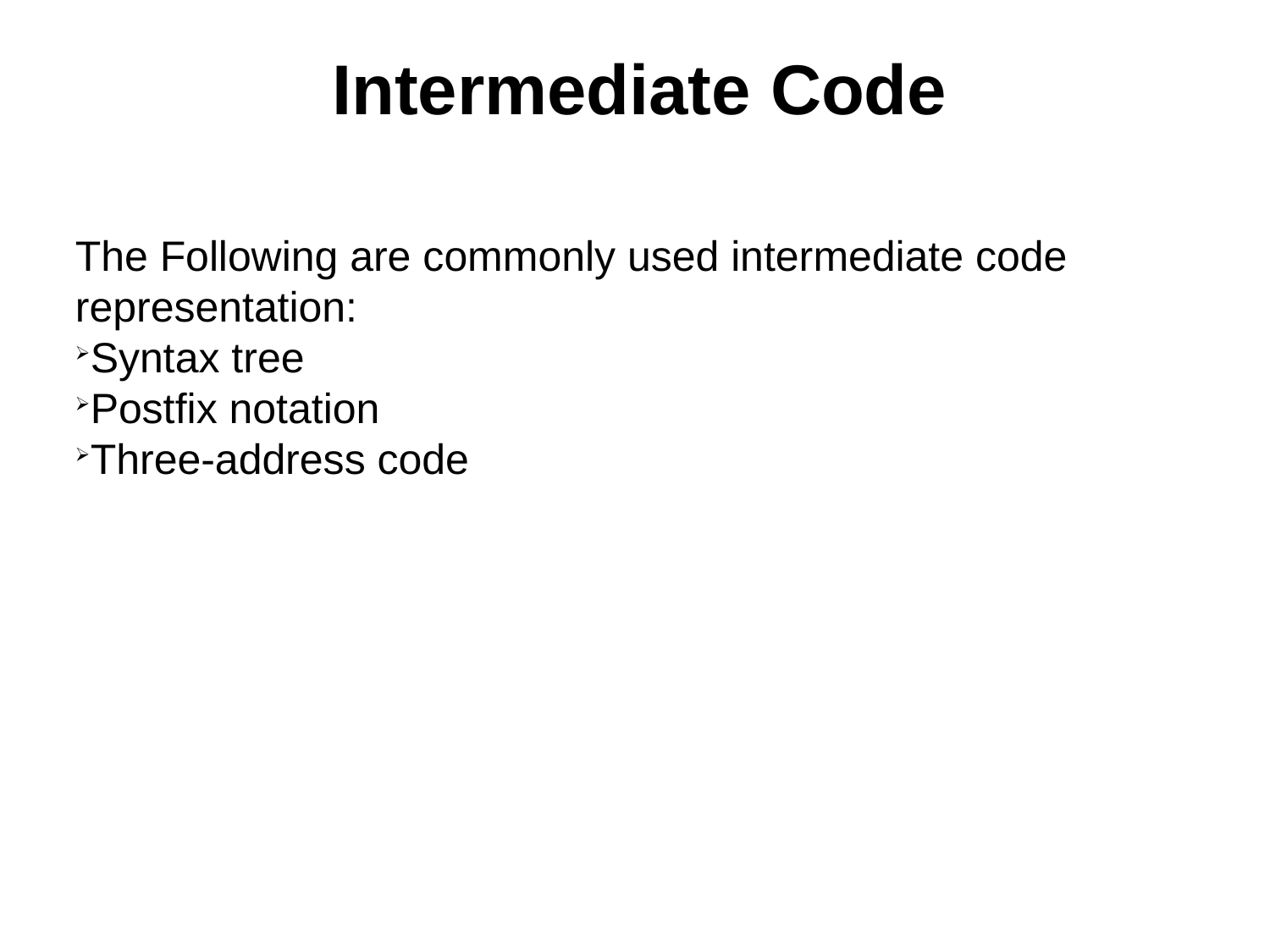

Intermediate Code
The Following are commonly used intermediate code representation:
Syntax tree
Postfix notation
Three-address code